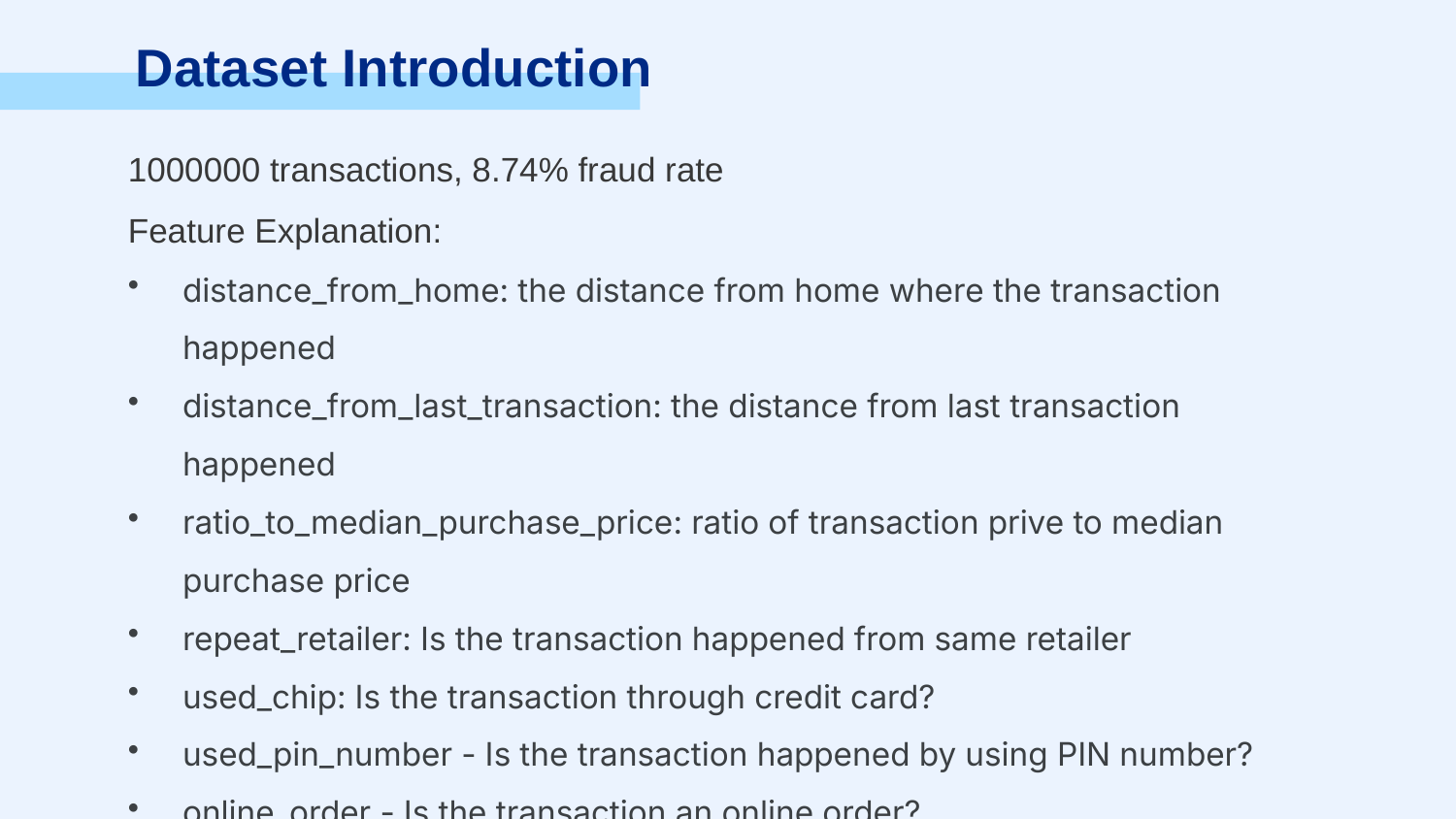

Dataset Introduction

1000000 transactions, 8.74% fraud rate
Feature Explanation:
distance_from_home: the distance from home where the transaction happened
distance_from_last_transaction: the distance from last transaction happened
ratio_to_median_purchase_price: ratio of transaction prive to median purchase price
repeat_retailer: Is the transaction happened from same retailer
used_chip: Is the transaction through credit card?
used_pin_number - Is the transaction happened by using PIN number?
online_order - Is the transaction an online order?
fraud - Is the transaction fraudulent.